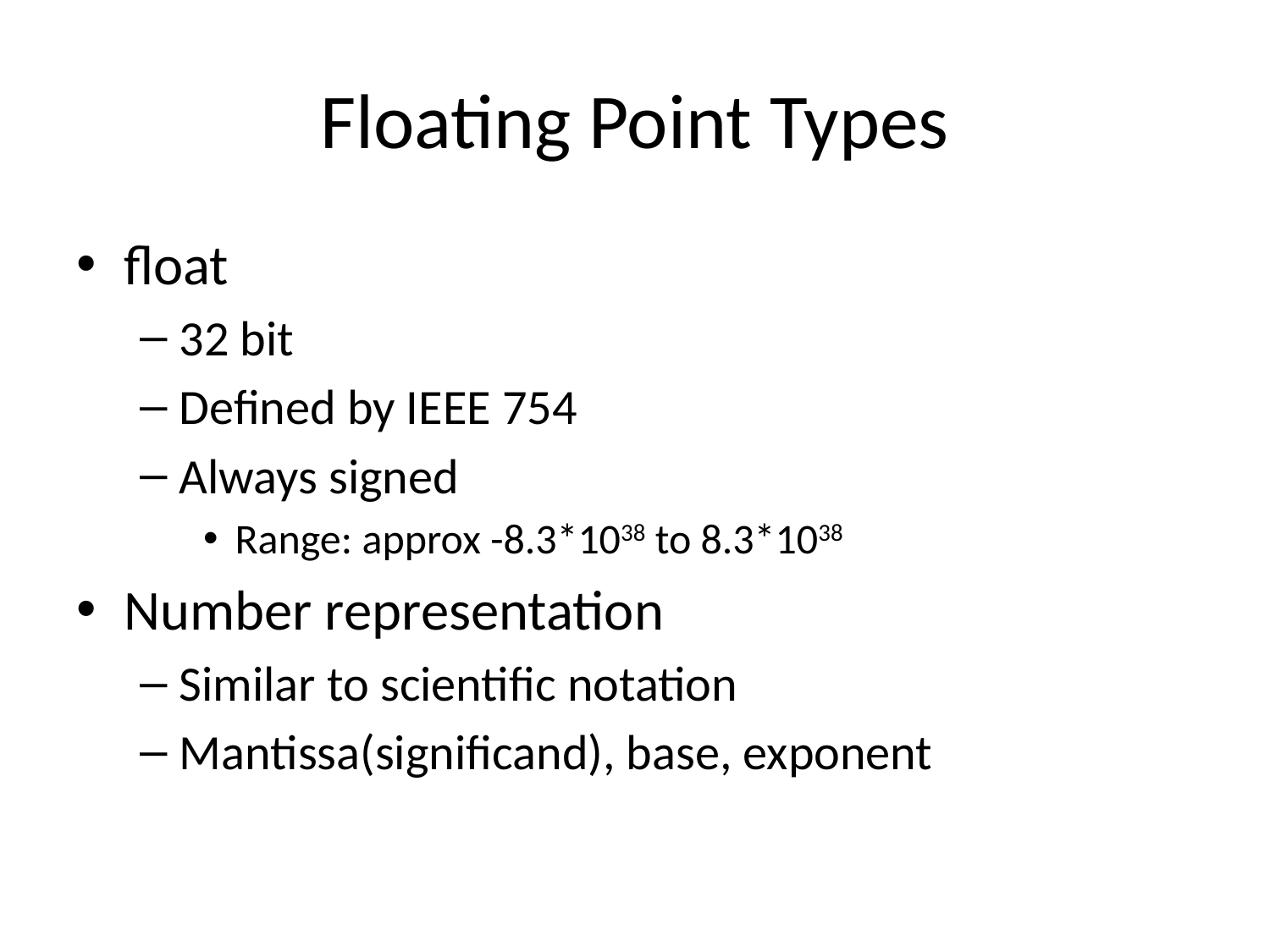

# Floating Point Types
float
32 bit
Defined by IEEE 754
Always signed
Range: approx -8.3*1038 to 8.3*1038
Number representation
Similar to scientific notation
Mantissa(significand), base, exponent